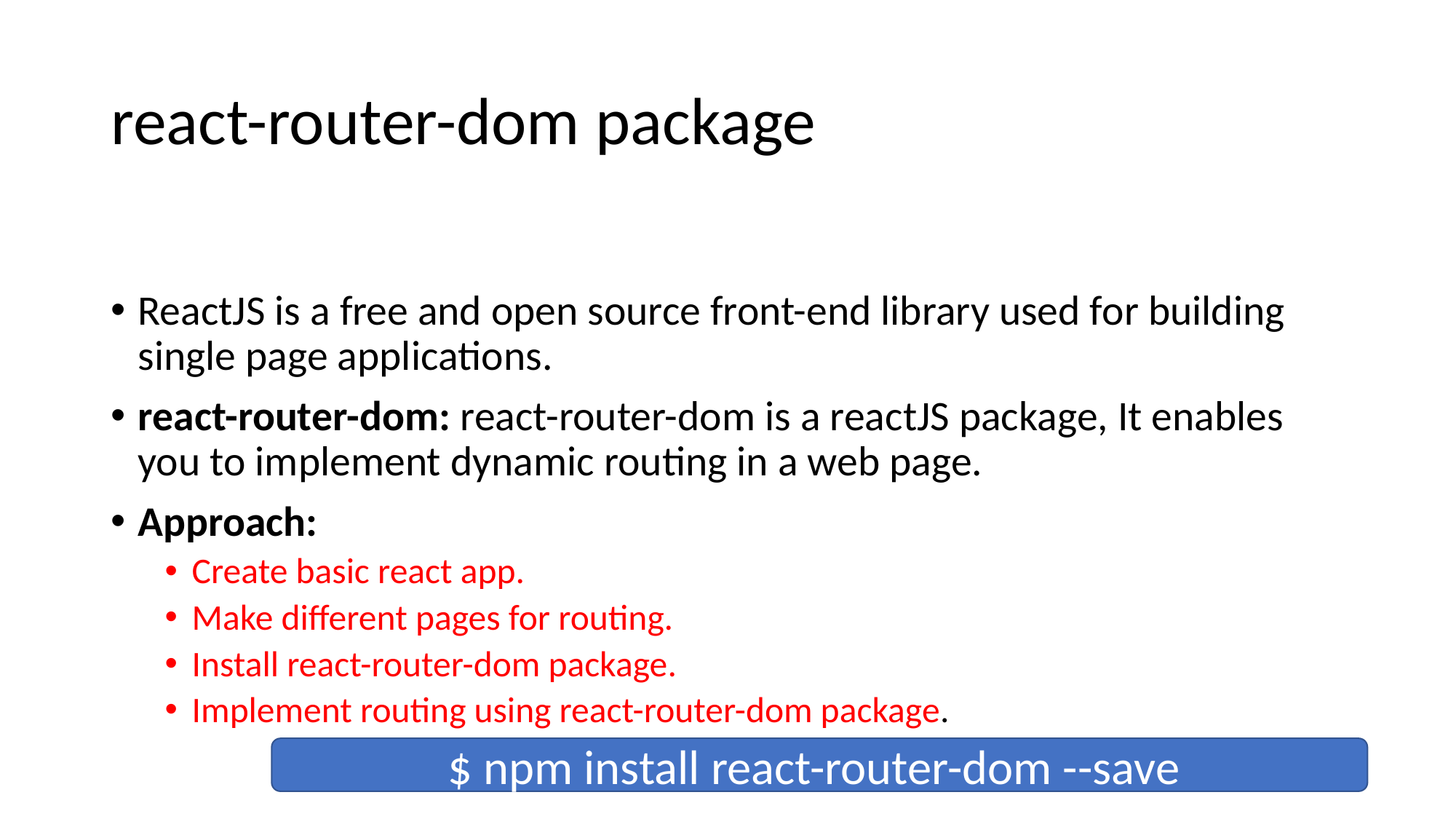

# react-router-dom package

ReactJS is a free and open source front-end library used for building single page applications.
react-router-dom: react-router-dom is a reactJS package, It enables you to implement dynamic routing in a web page.
Approach:
Create basic react app.
Make different pages for routing.
Install react-router-dom package.
Implement routing using react-router-dom package.

$ npm install react-router-dom --save